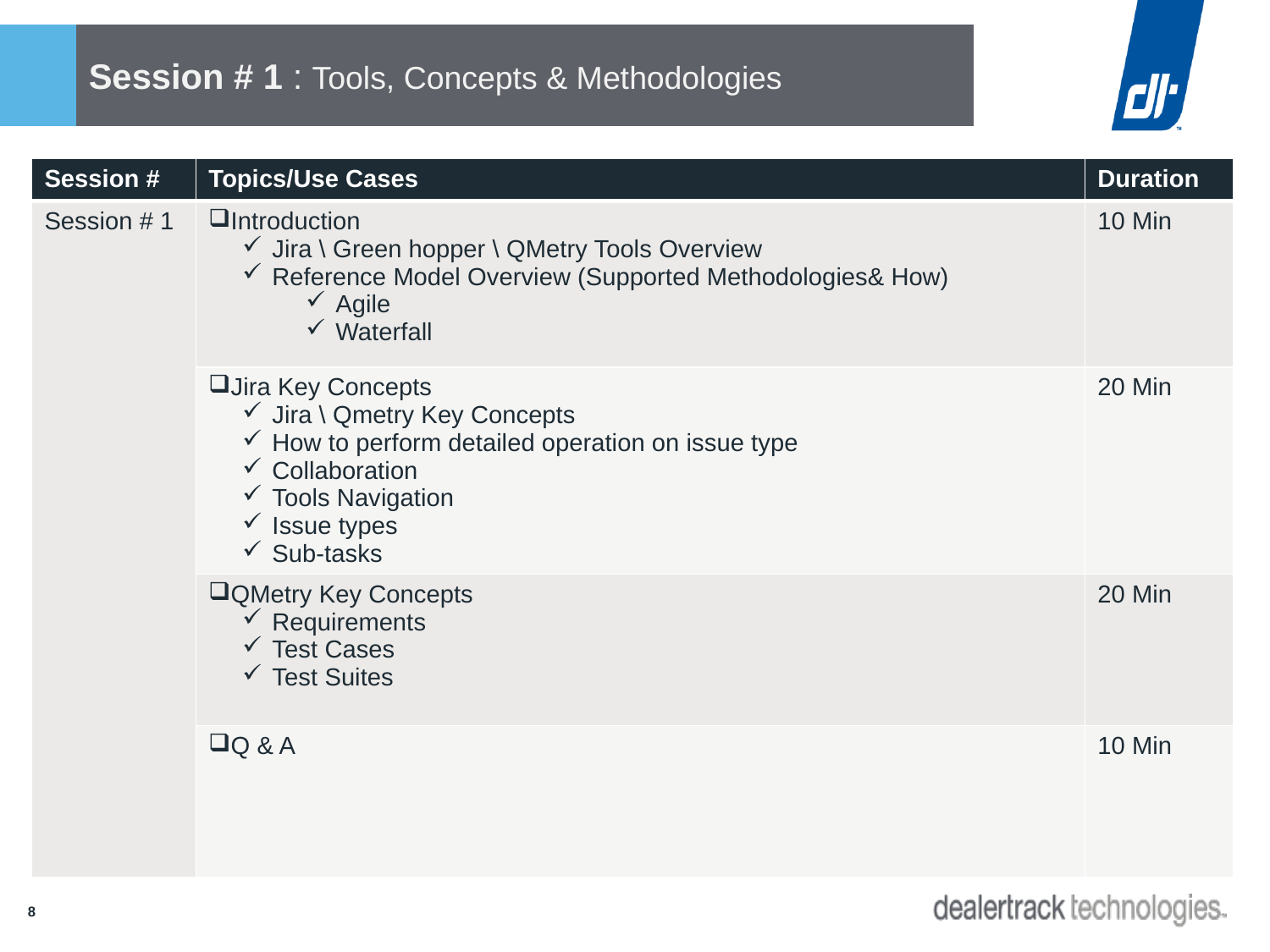

# Session # 1 : Tools, Concepts & Methodologies
| Session # | Topics/Use Cases | Duration |
| --- | --- | --- |
| Session # 1 | Introduction Jira \ Green hopper \ QMetry Tools Overview Reference Model Overview (Supported Methodologies& How) Agile Waterfall | 10 Min |
|  | Jira Key Concepts Jira \ Qmetry Key Concepts How to perform detailed operation on issue type Collaboration Tools Navigation Issue types Sub-tasks | 20 Min |
|  | QMetry Key Concepts Requirements Test Cases Test Suites | 20 Min |
|  | Q & A | 10 Min |
8